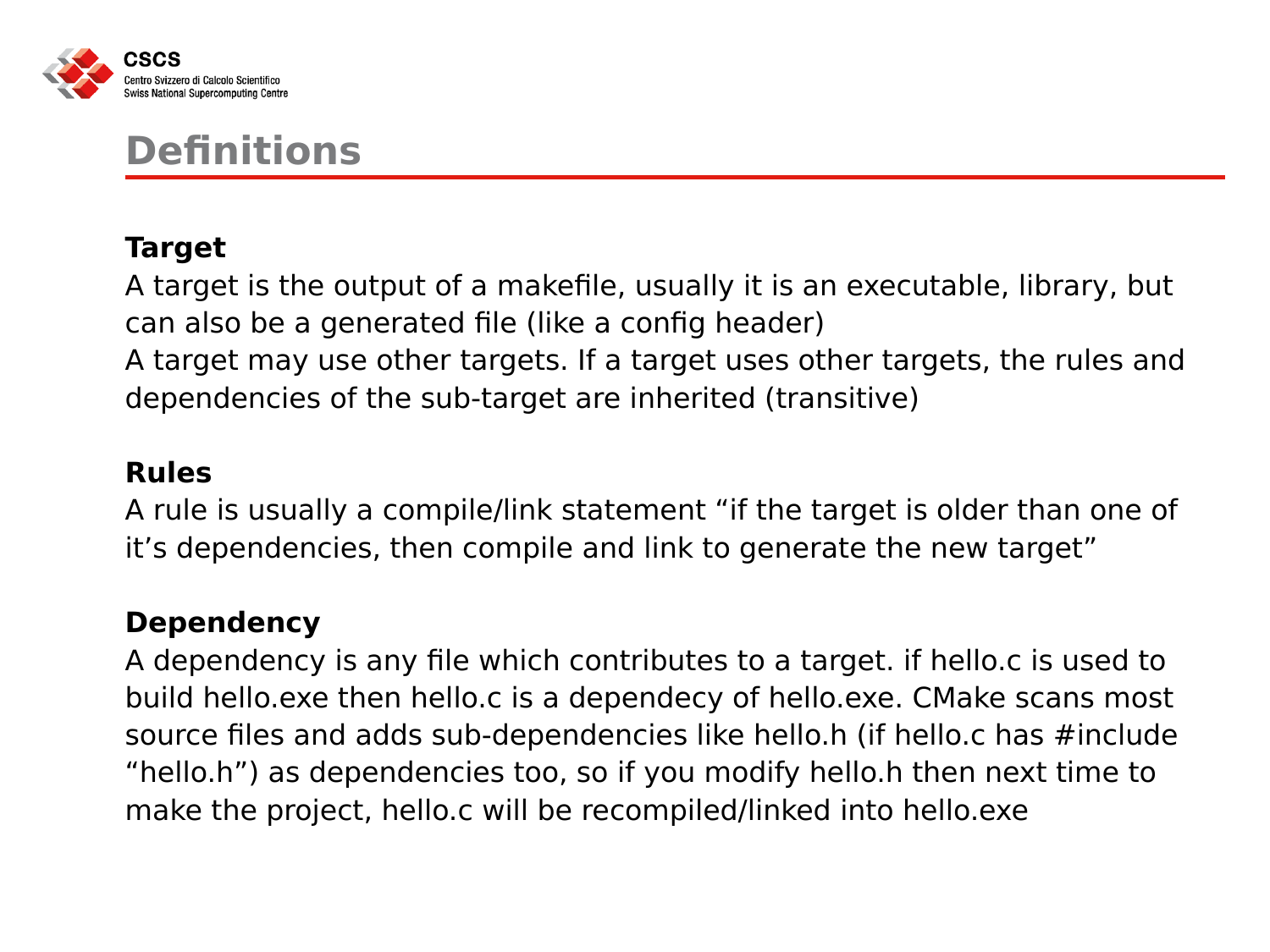

# Definitions
Target
A target is the output of a makefile, usually it is an executable, library, but can also be a generated file (like a config header)
A target may use other targets. If a target uses other targets, the rules and dependencies of the sub-target are inherited (transitive)

Rules
A rule is usually a compile/link statement “if the target is older than one of it’s dependencies, then compile and link to generate the new target”

Dependency
A dependency is any file which contributes to a target. if hello.c is used to build hello.exe then hello.c is a dependecy of hello.exe. CMake scans most source files and adds sub-dependencies like hello.h (if hello.c has #include “hello.h”) as dependencies too, so if you modify hello.h then next time to make the project, hello.c will be recompiled/linked into hello.exe